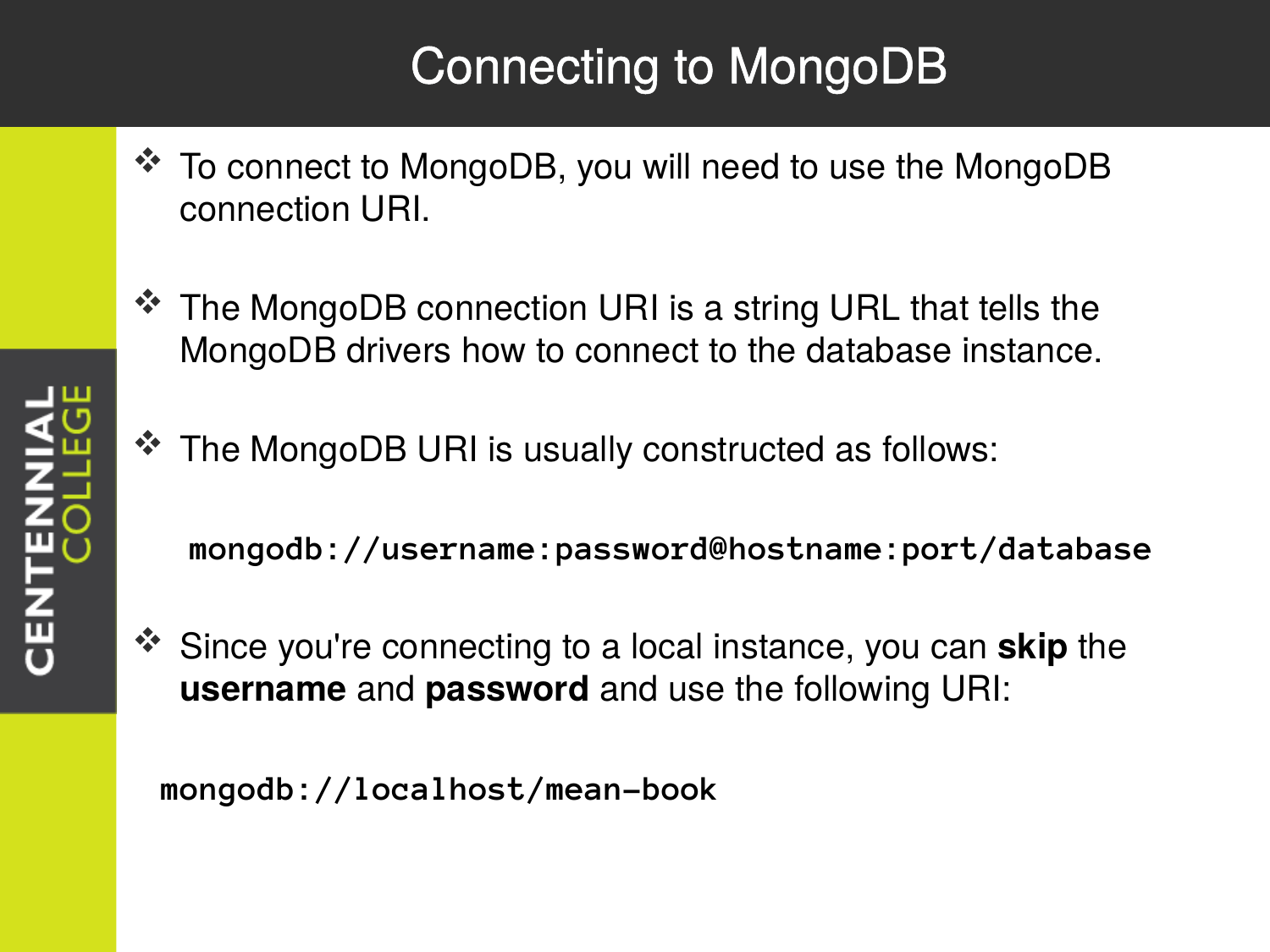

# Connecting to MongoDB
To connect to MongoDB, you will need to use the MongoDB connection URI.

The MongoDB connection URI is a string URL that tells the MongoDB drivers how to connect to the database instance.

The MongoDB URI is usually constructed as follows:

   mongodb://username:password@hostname:port/database

Since you're connecting to a local instance, you can skip the username and password and use the following URI:

   mongodb://localhost/mean-book